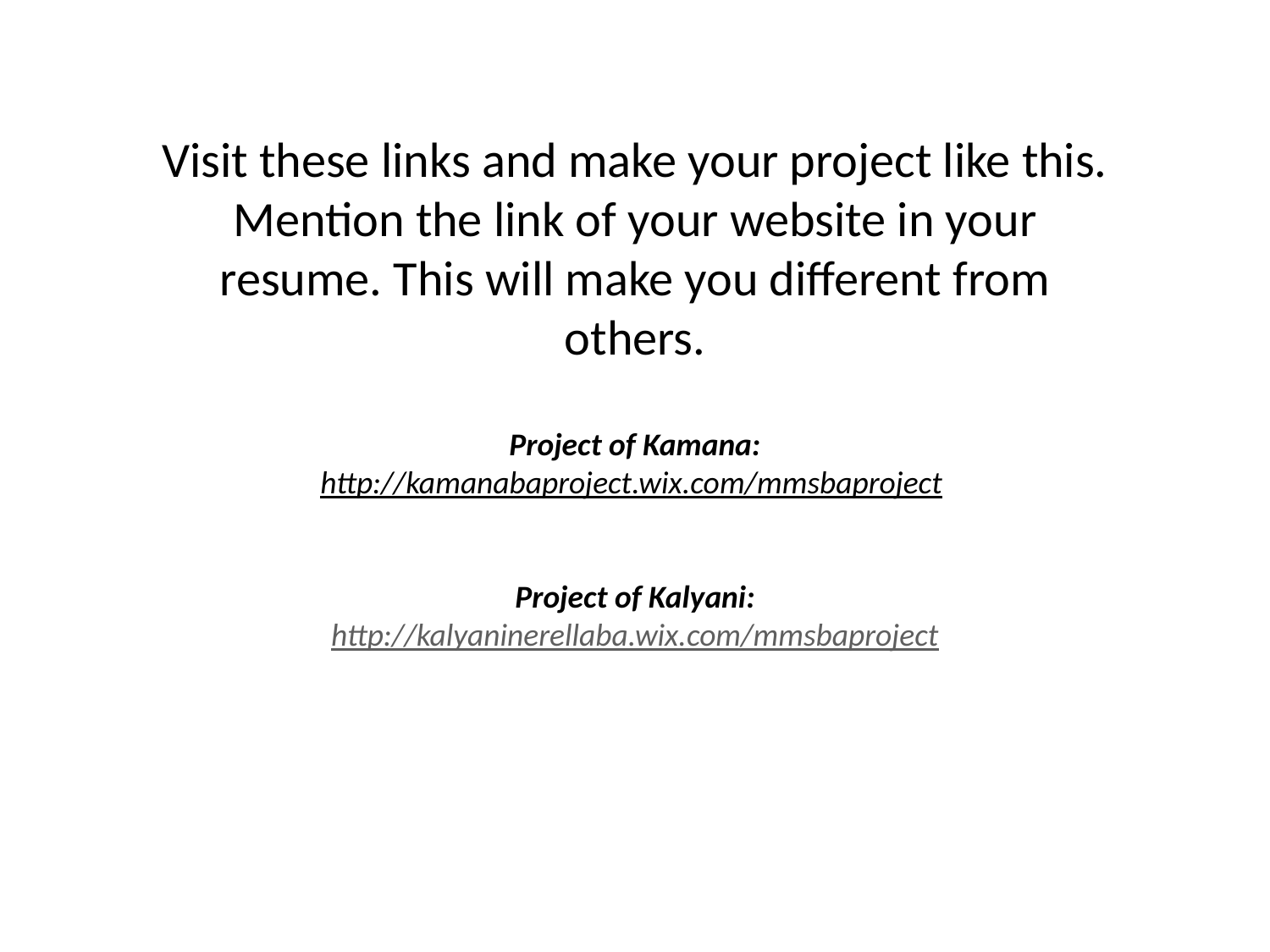

# Visit these links and make your project like this. Mention the link of your website in your resume. This will make you different from others. Project of Kamana: http://kamanabaproject.wix.com/mmsbaproject   Project of Kalyani: http://kalyaninerellaba.wix.com/mmsbaproject